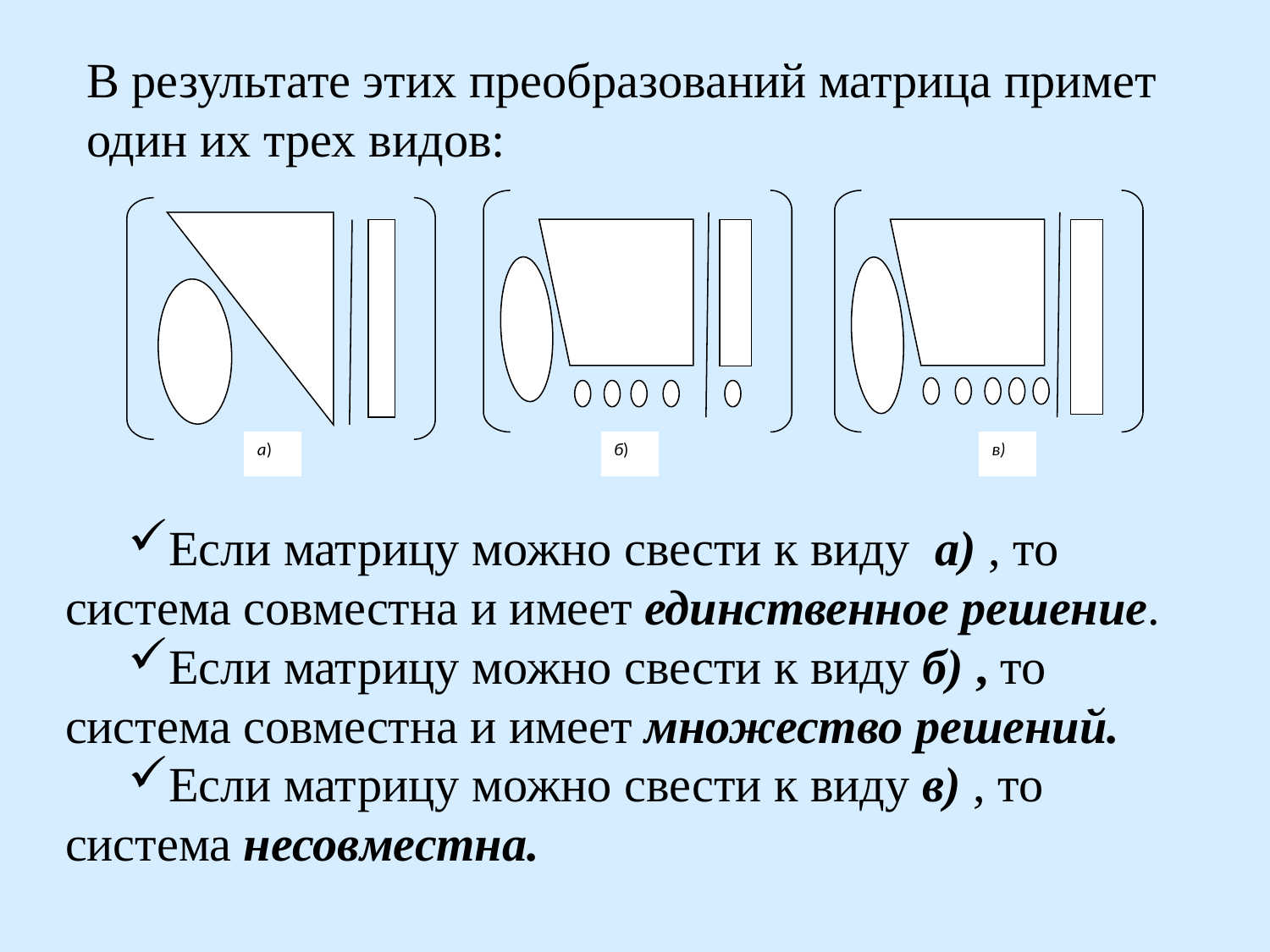

В результате этих преобразований матрица примет один их трех видов:

а)
б)
в)
Если матрицу можно свести к виду  а) , то система совместна и имеет единственное решение.
Если матрицу можно свести к виду б) , то система совместна и имеет множество решений.
Если матрицу можно свести к виду в) , то система несовместна.